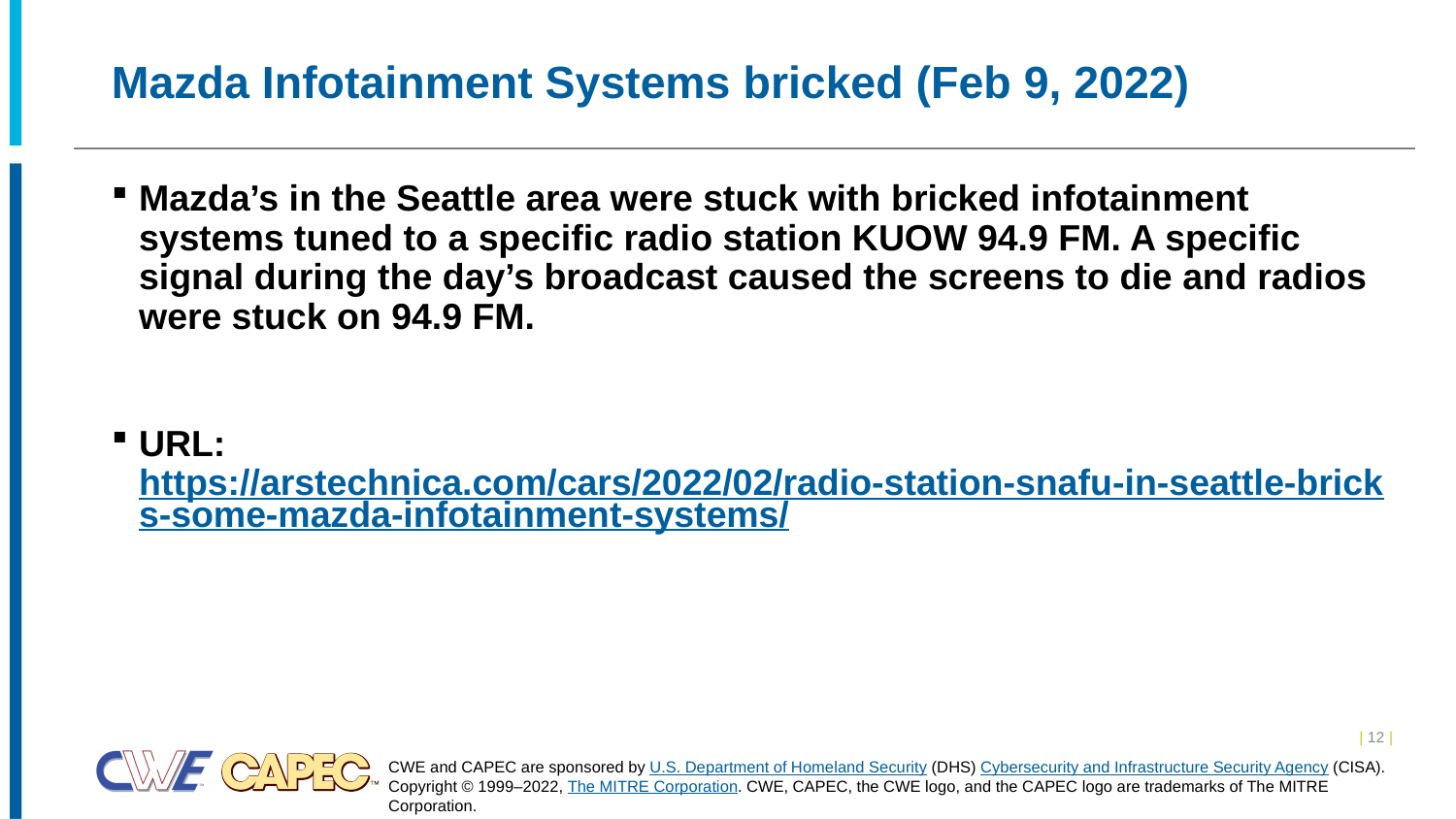

# Mazda Infotainment Systems bricked (Feb 9, 2022)
Mazda’s in the Seattle area were stuck with bricked infotainment systems tuned to a specific radio station KUOW 94.9 FM. A specific signal during the day’s broadcast caused the screens to die and radios were stuck on 94.9 FM.

URL: https://arstechnica.com/cars/2022/02/radio-station-snafu-in-seattle-bricks-some-mazda-infotainment-systems/

| 12 |